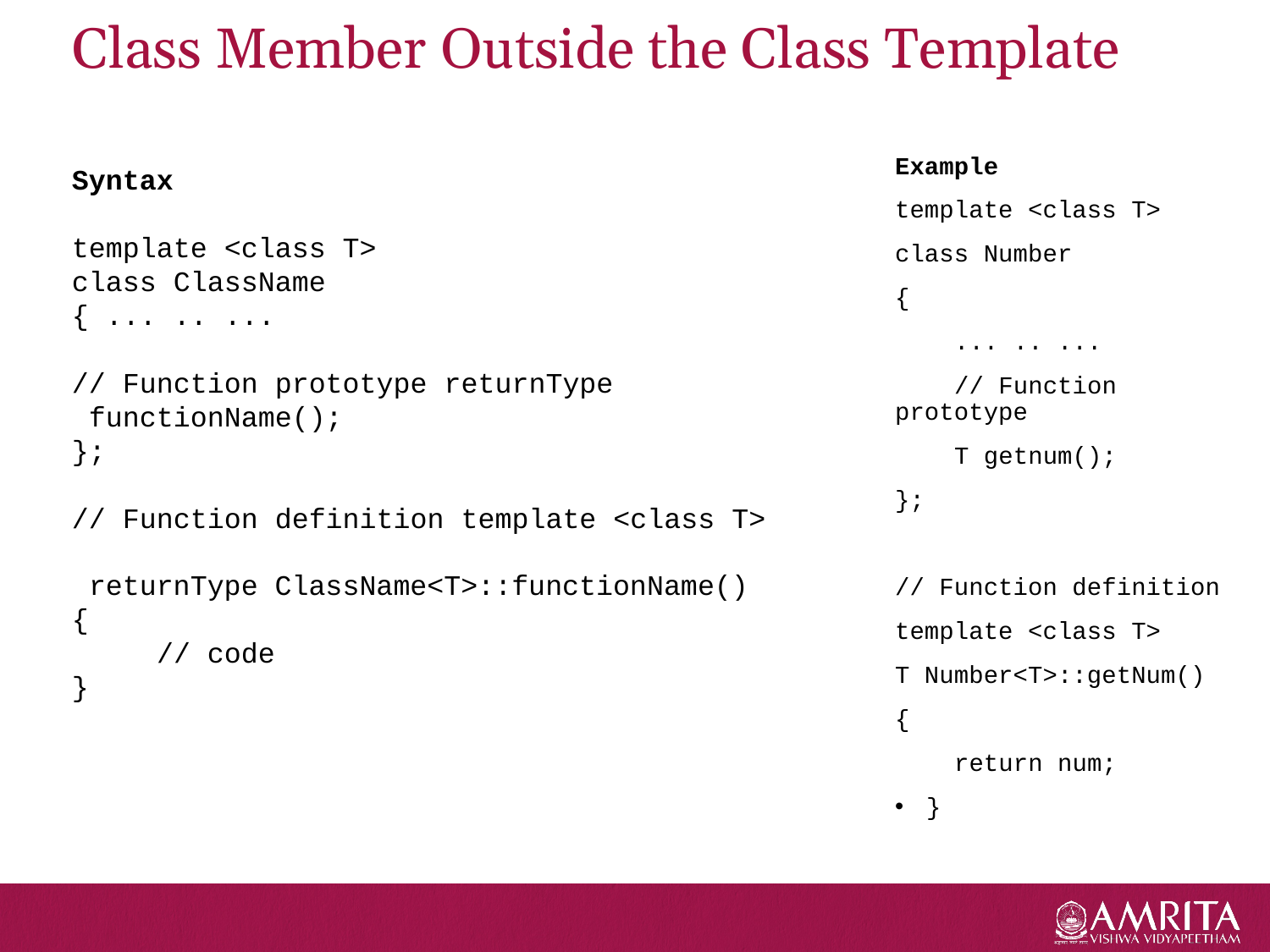

# Class Member Outside the Class Template

Example
template <class T>
class Number
{
    ... .. ...
    // Function prototype
    T getnum();
};

// Function definition
template <class T>
T Number<T>::getNum()
{
    return num;
}
Syntax

template <class T>
class ClassName
{ ... .. ...

// Function prototype returnType         functionName();
};

// Function definition template <class T>

 returnType ClassName<T>::functionName()
{
     // code
}